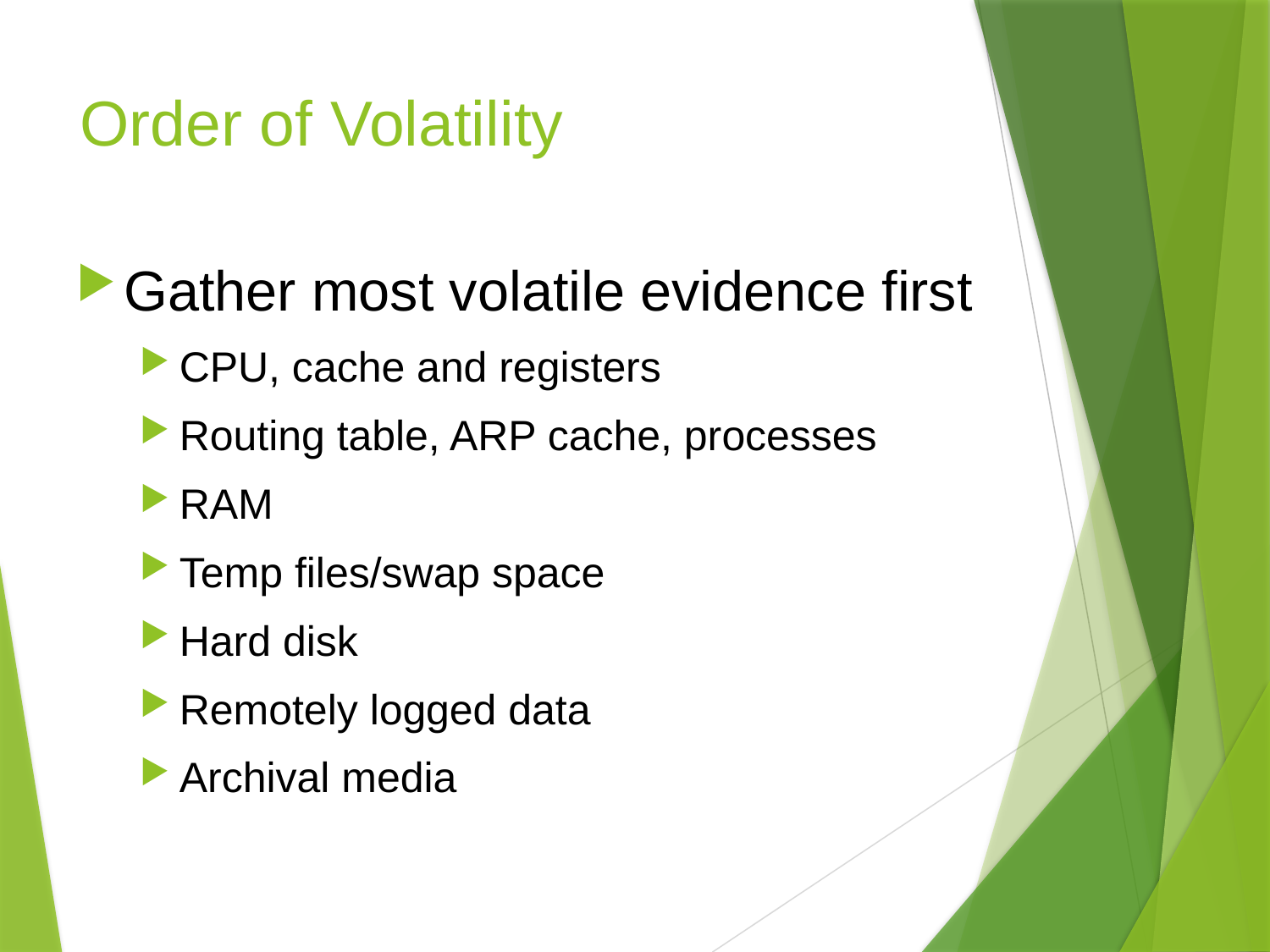

# Order of Volatility
Gather most volatile evidence first
CPU, cache and registers
Routing table, ARP cache, processes
RAM
Temp files/swap space
Hard disk
Remotely logged data
Archival media